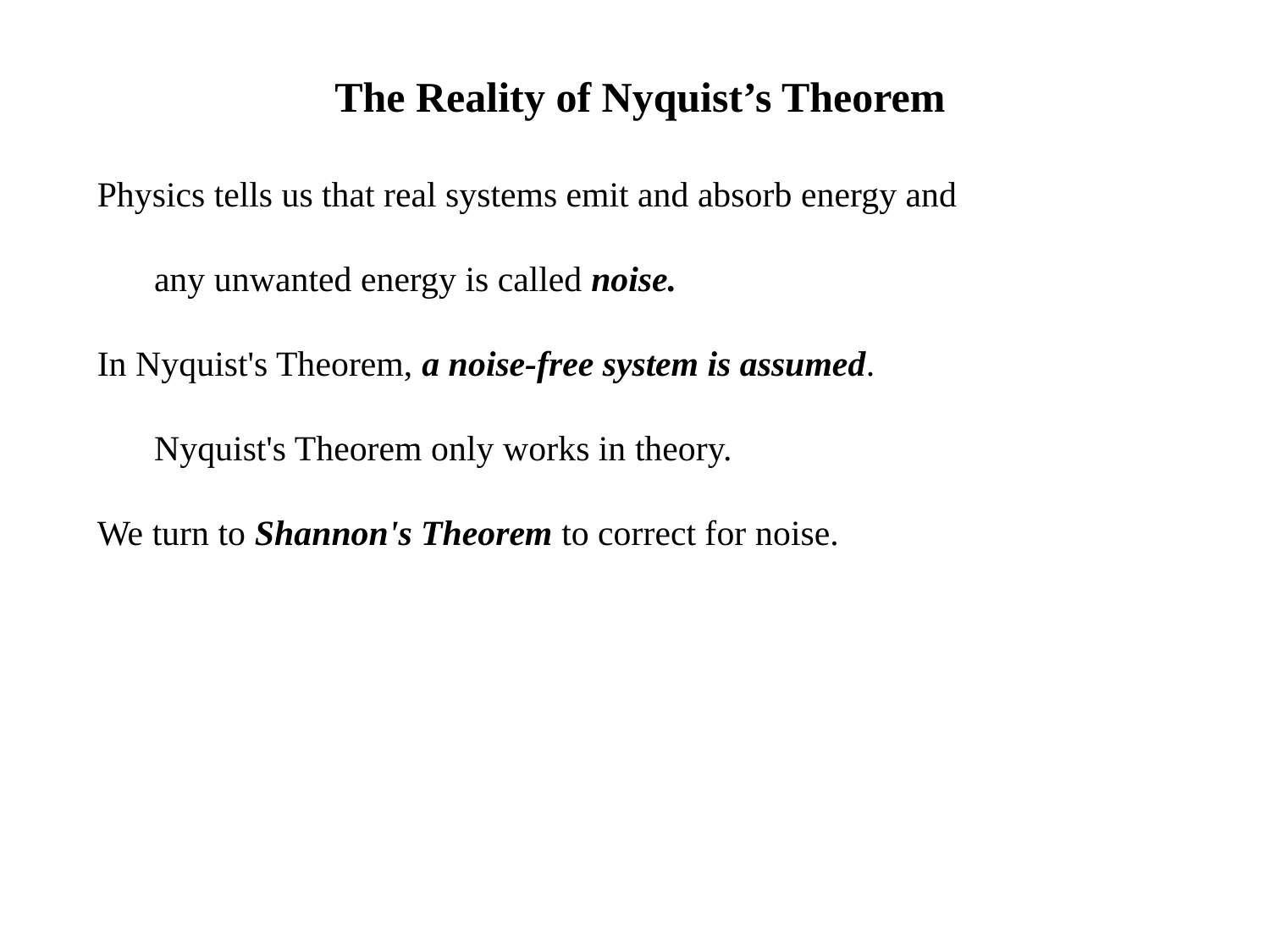

The Reality of Nyquist’s Theorem

Physics tells us that real systems emit and absorb energy and

any unwanted energy is called noise.

In Nyquist's Theorem, a noise-free system is assumed.

Nyquist's Theorem only works in theory.

We turn to Shannon's Theorem to correct for noise.